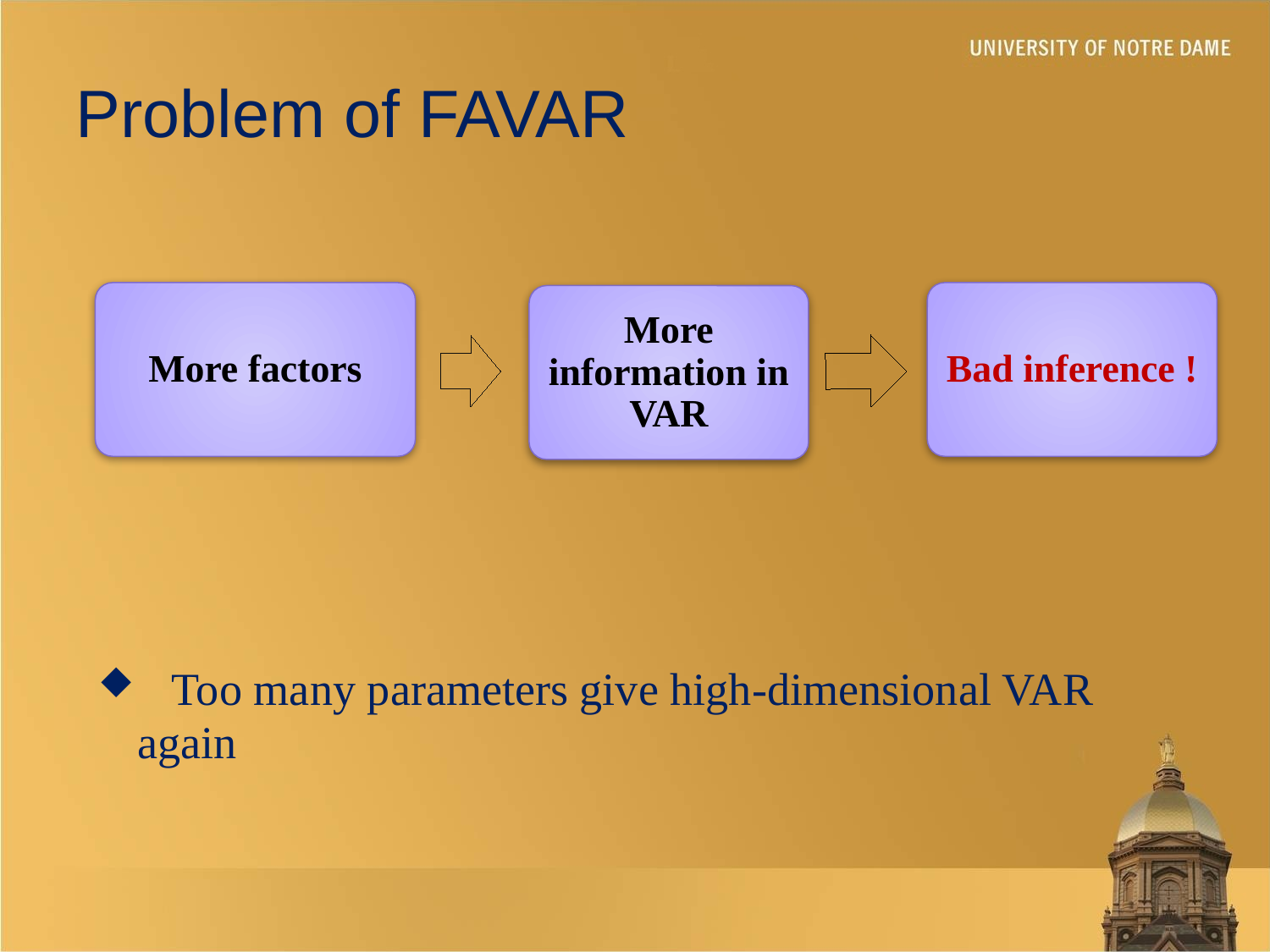

# Problem of FAVAR

Bad inference !

More information in VAR

More factors
   Too many parameters give high-dimensional VAR again